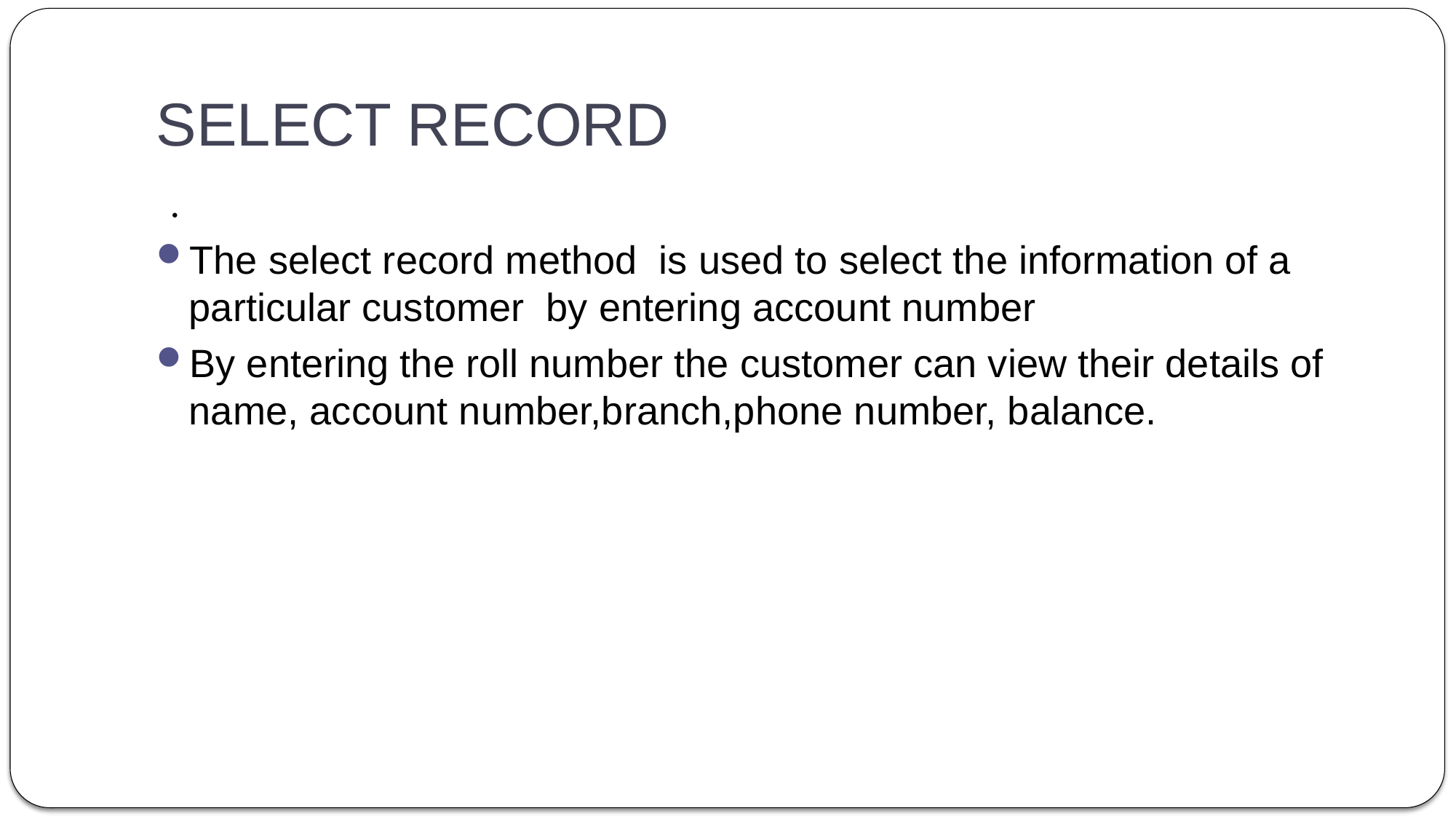

# SELECT RECORD
.
The select record method  is used to select the information of a particular customer  by entering account number
By entering the roll number the customer can view their details of name, account number,branch,phone number, balance.